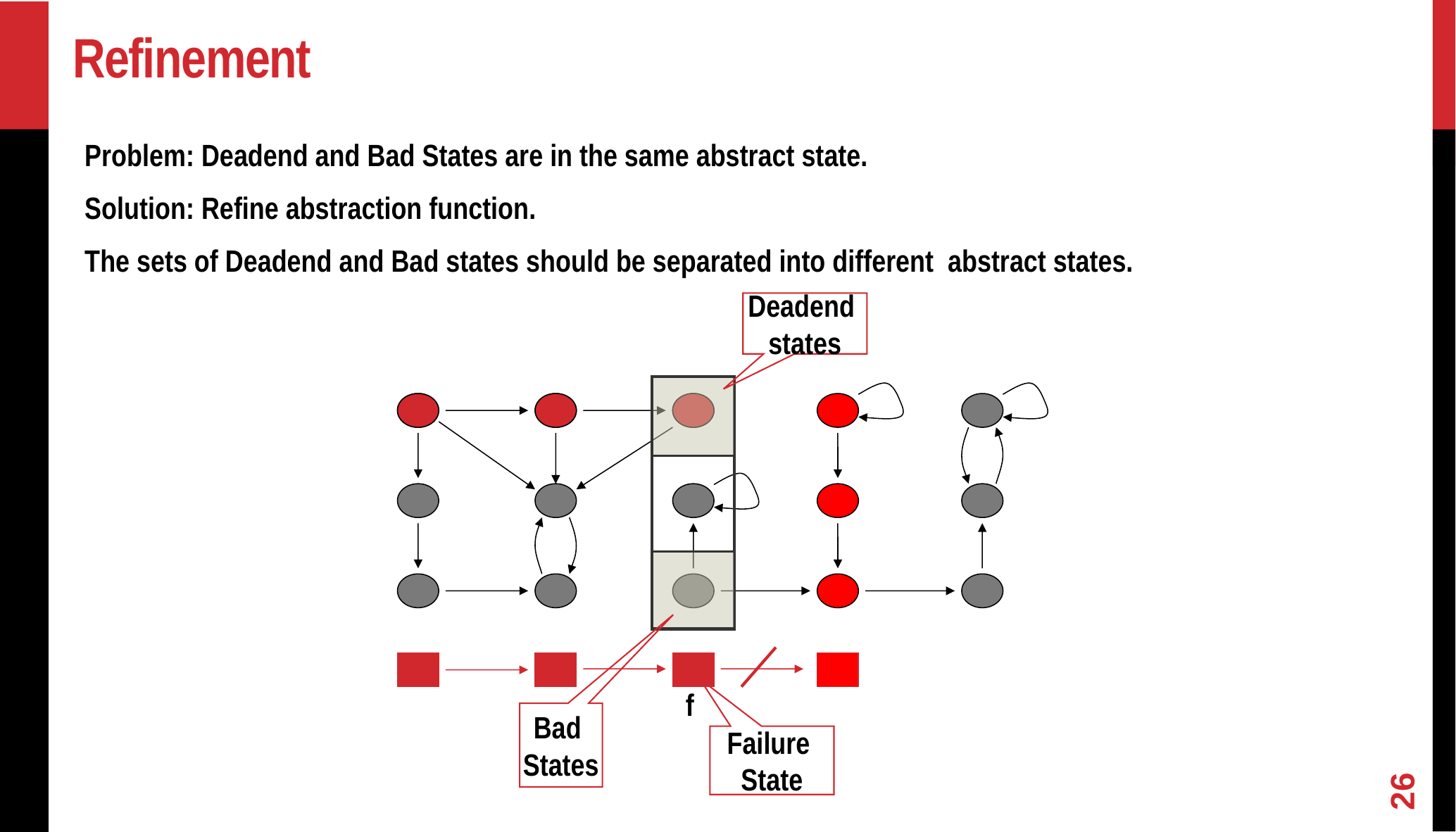

# Refinement
Problem: Deadend and Bad States are in the same abstract state.
Solution: Refine abstraction function.
The sets of Deadend and Bad states should be separated into different  abstract states.

Deadend
states

I

Bad
States

I

f
Failure
State
26